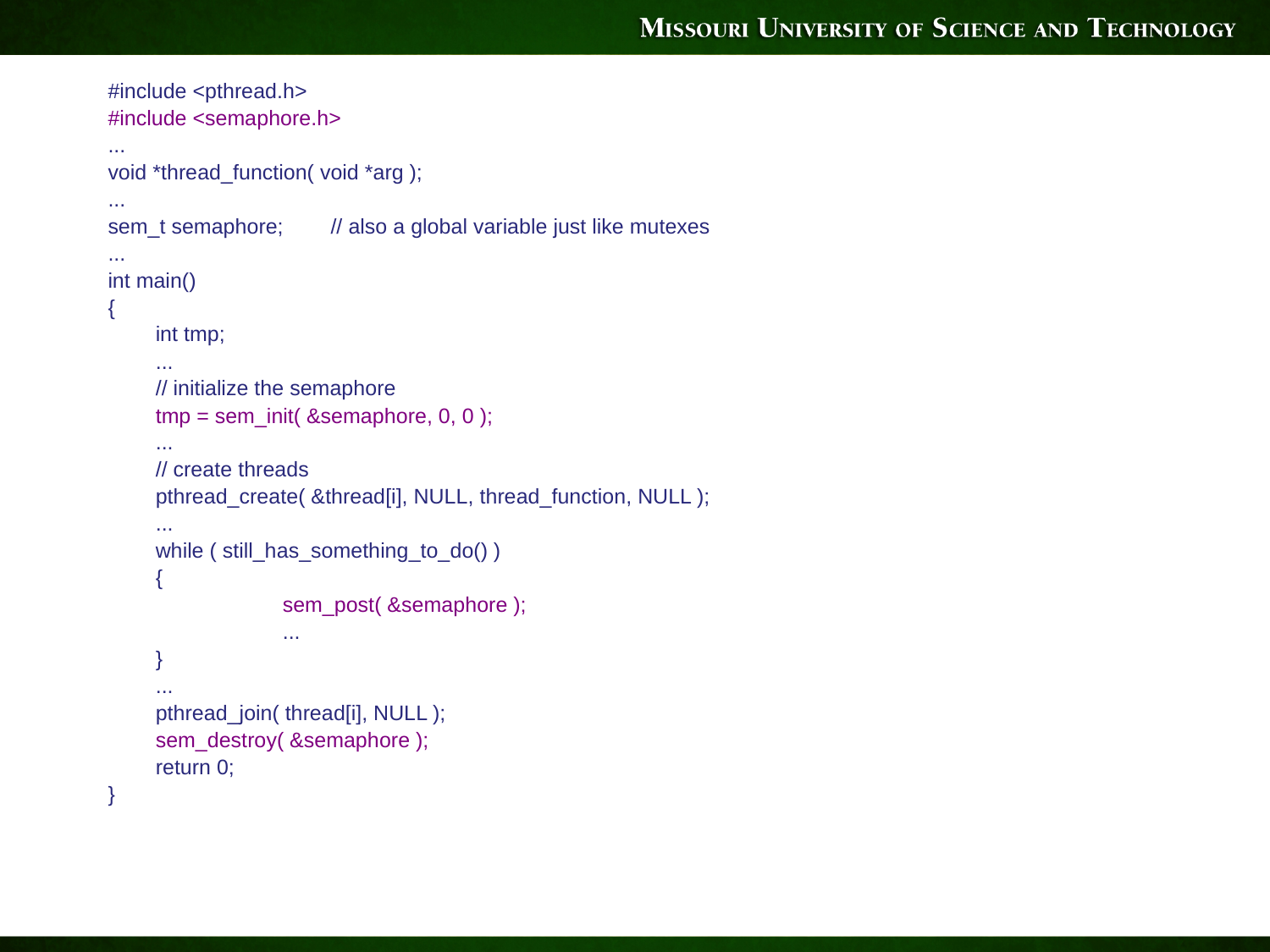

#include <pthread.h>
#include <semaphore.h>
...
void *thread_function( void *arg );
...
sem_t semaphore;        // also a global variable just like mutexes
...
int main()
{
 	int tmp;
	...
    	// initialize the semaphore
	tmp = sem_init( &semaphore, 0, 0 );
	...
	// create threads
	pthread_create( &thread[i], NULL, thread_function, NULL );
	...
	while ( still_has_something_to_do() )
	{
		sem_post( &semaphore );
     		...
	}
	...
	pthread_join( thread[i], NULL );
	sem_destroy( &semaphore );
  	return 0;
}